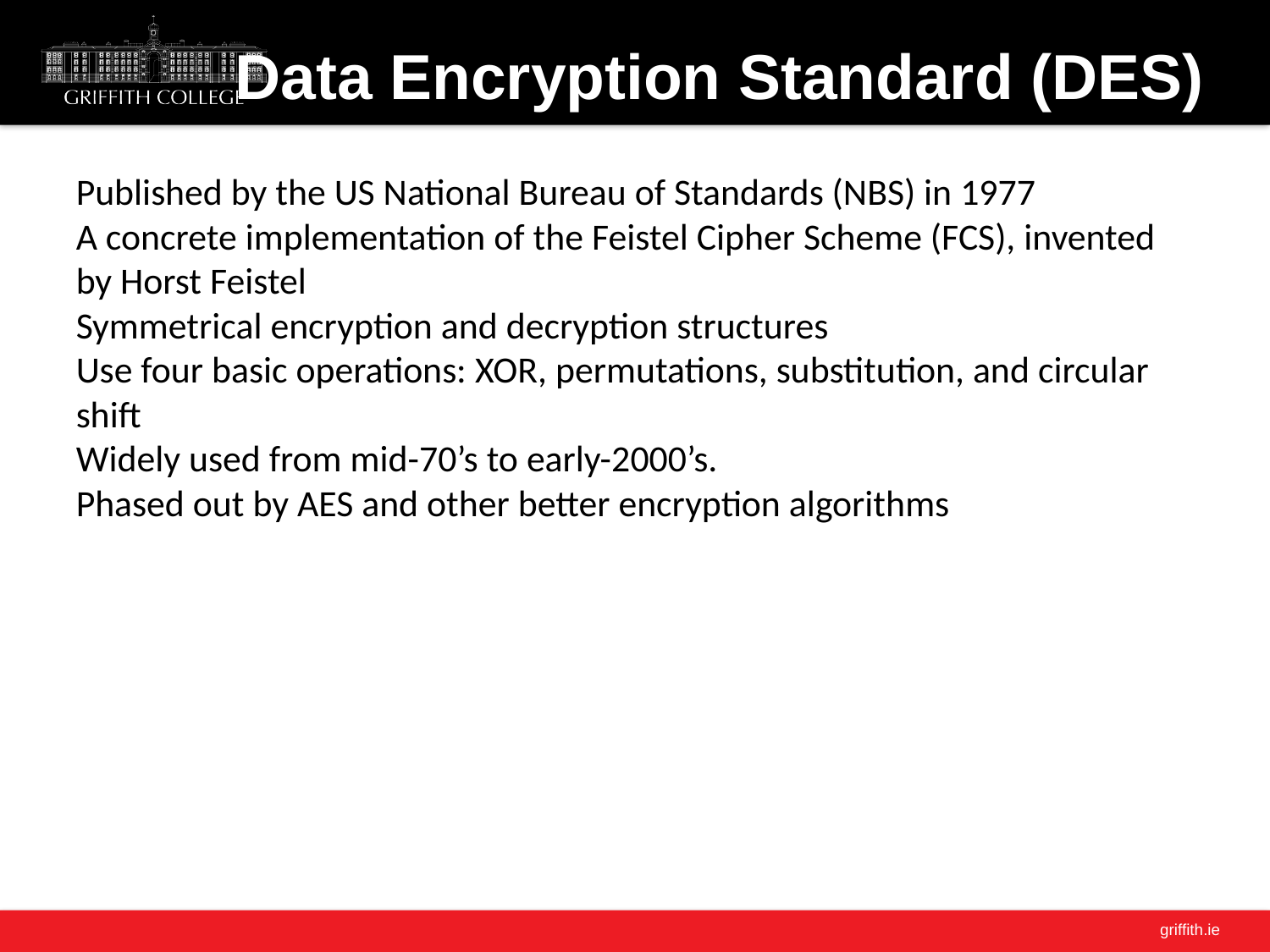

Data Encryption Standard (DES)
Published by the US National Bureau of Standards (NBS) in 1977
A concrete implementation of the Feistel Cipher Scheme (FCS), invented by Horst Feistel
Symmetrical encryption and decryption structures
Use four basic operations: XOR, permutations, substitution, and circular shift
Widely used from mid-70’s to early-2000’s.
Phased out by AES and other better encryption algorithms